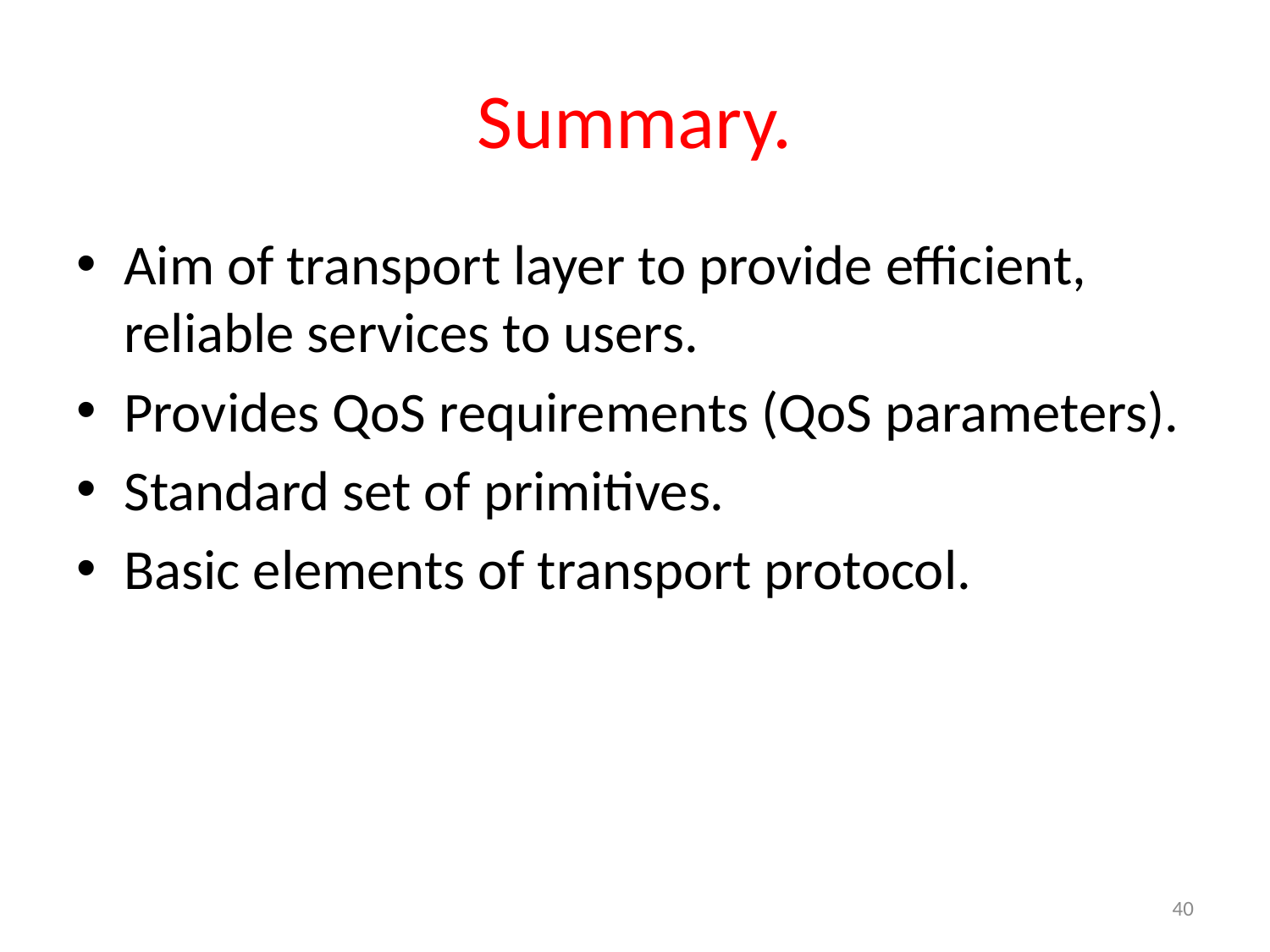

# Summary.
Aim of transport layer to provide efficient, reliable services to users.
Provides QoS requirements (QoS parameters).
Standard set of primitives.
Basic elements of transport protocol.
40